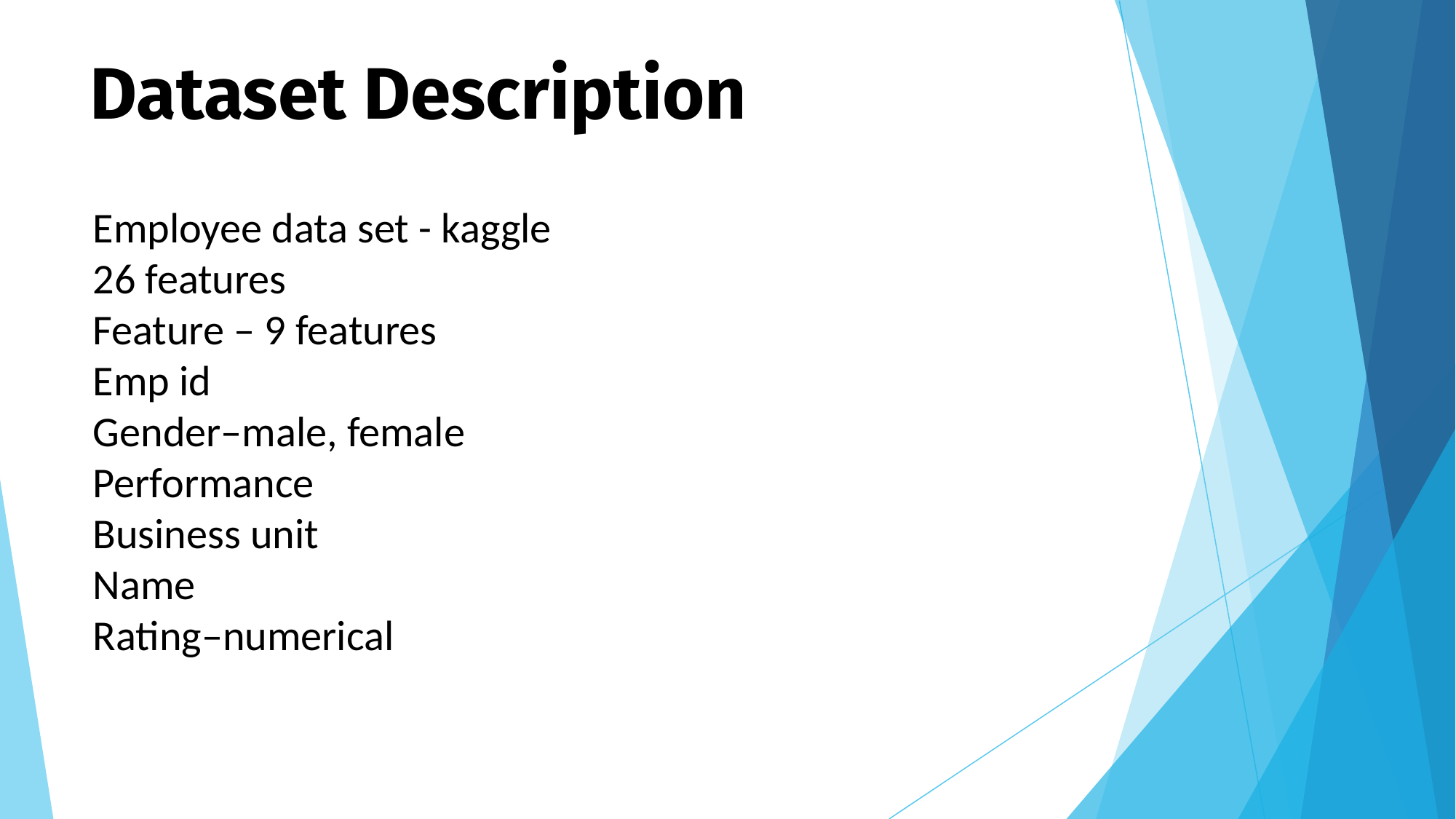

# Dataset Description
Employee data set - kaggle
26 features
Feature – 9 features
Emp id
Gender–male, female
Performance
Business unit
Name
Rating–numerical